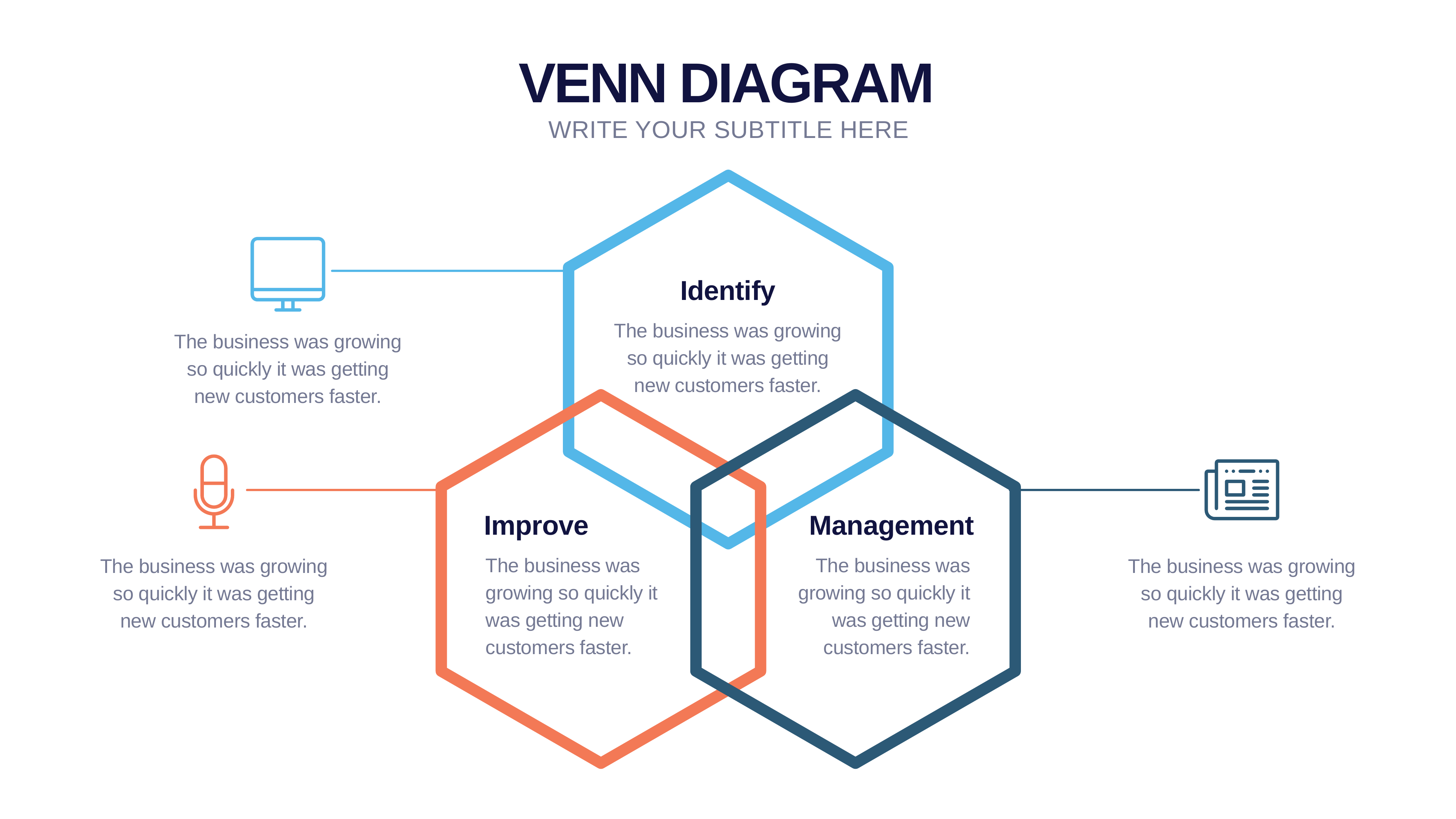

VENN DIAGRAM
WRITE YOUR SUBTITLE HERE

Identify
The business was growing so quickly it was getting new customers faster.
The business was growing so quickly it was getting new customers faster.

Improve
Management
The business was growing so quickly it was getting new customers faster.
The business was growing so quickly it was getting new customers faster.
The business was growing so quickly it was getting new customers faster.
The business was growing so quickly it was getting new customers faster.